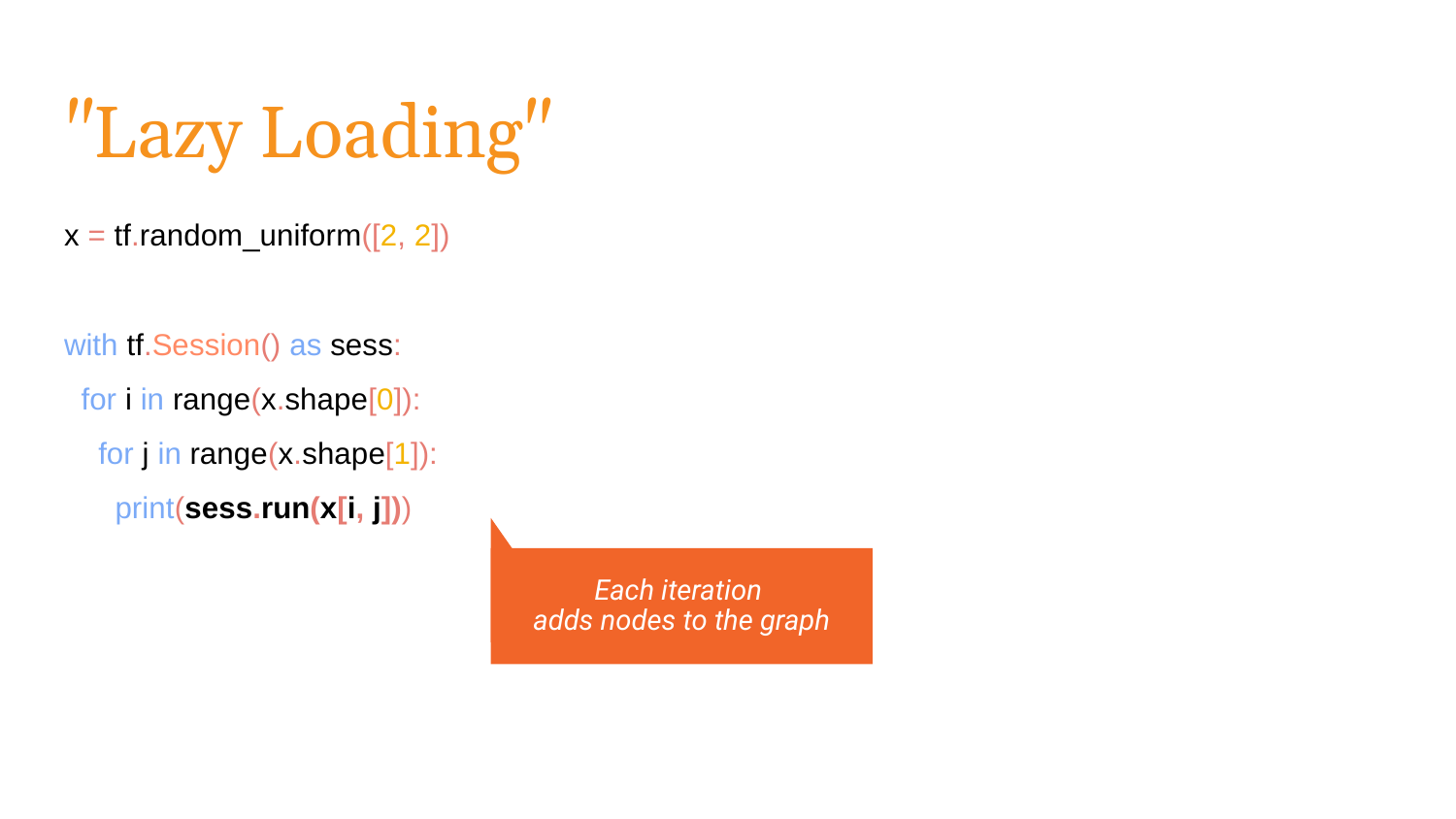

# "Lazy Loading"
x = tf.random_uniform([2, 2])
with tf.Session() as sess:
  for i in range(x.shape[0]):
    for j in range(x.shape[1]):
      print(sess.run(x[i, j]))

Each iteration
adds nodes to the graph